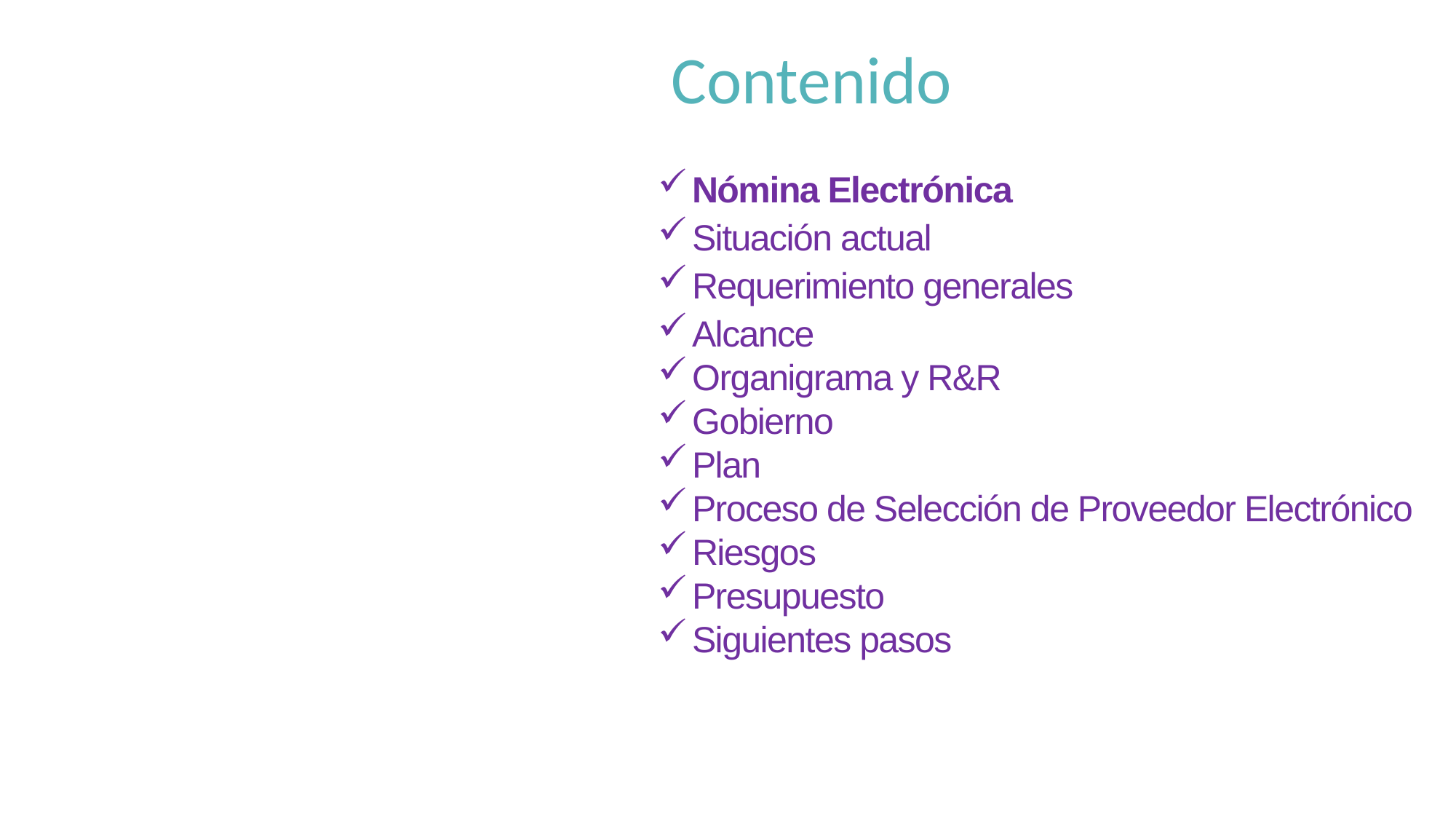

# Contenido

Nómina Electrónica
Situación actual
Requerimiento generales
Alcance
Organigrama y R&R
Gobierno
Plan
Proceso de Selección de Proveedor Electrónico
Riesgos
Presupuesto
Siguientes pasos